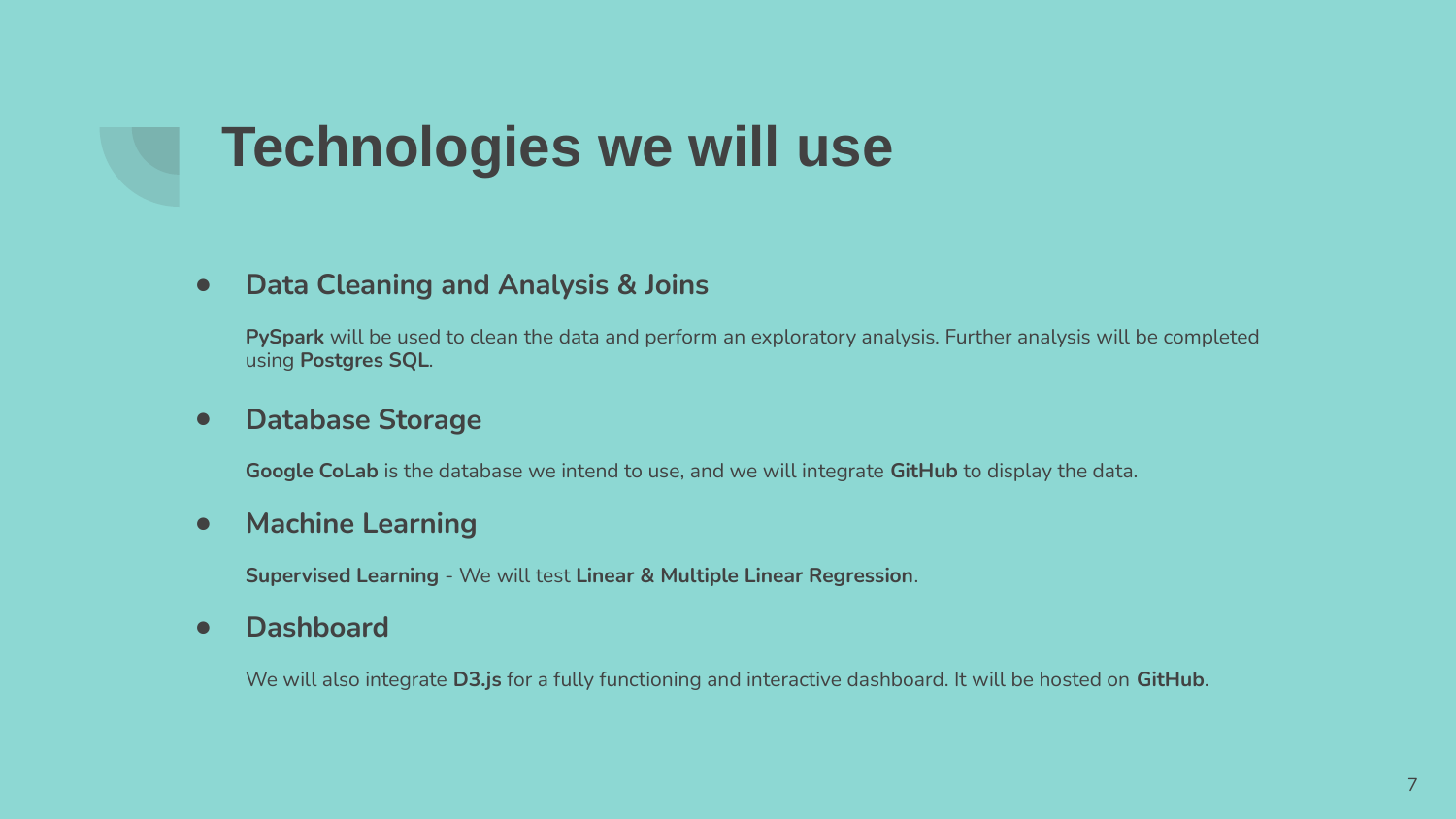

# Technologies we will use
Data Cleaning and Analysis & Joins
PySpark will be used to clean the data and perform an exploratory analysis. Further analysis will be completed using Postgres SQL.
Database Storage
Google CoLab is the database we intend to use, and we will integrate GitHub to display the data.
Machine Learning
Supervised Learning - We will test Linear & Multiple Linear Regression.
Dashboard
We will also integrate D3.js for a fully functioning and interactive dashboard. It will be hosted on GitHub.

7